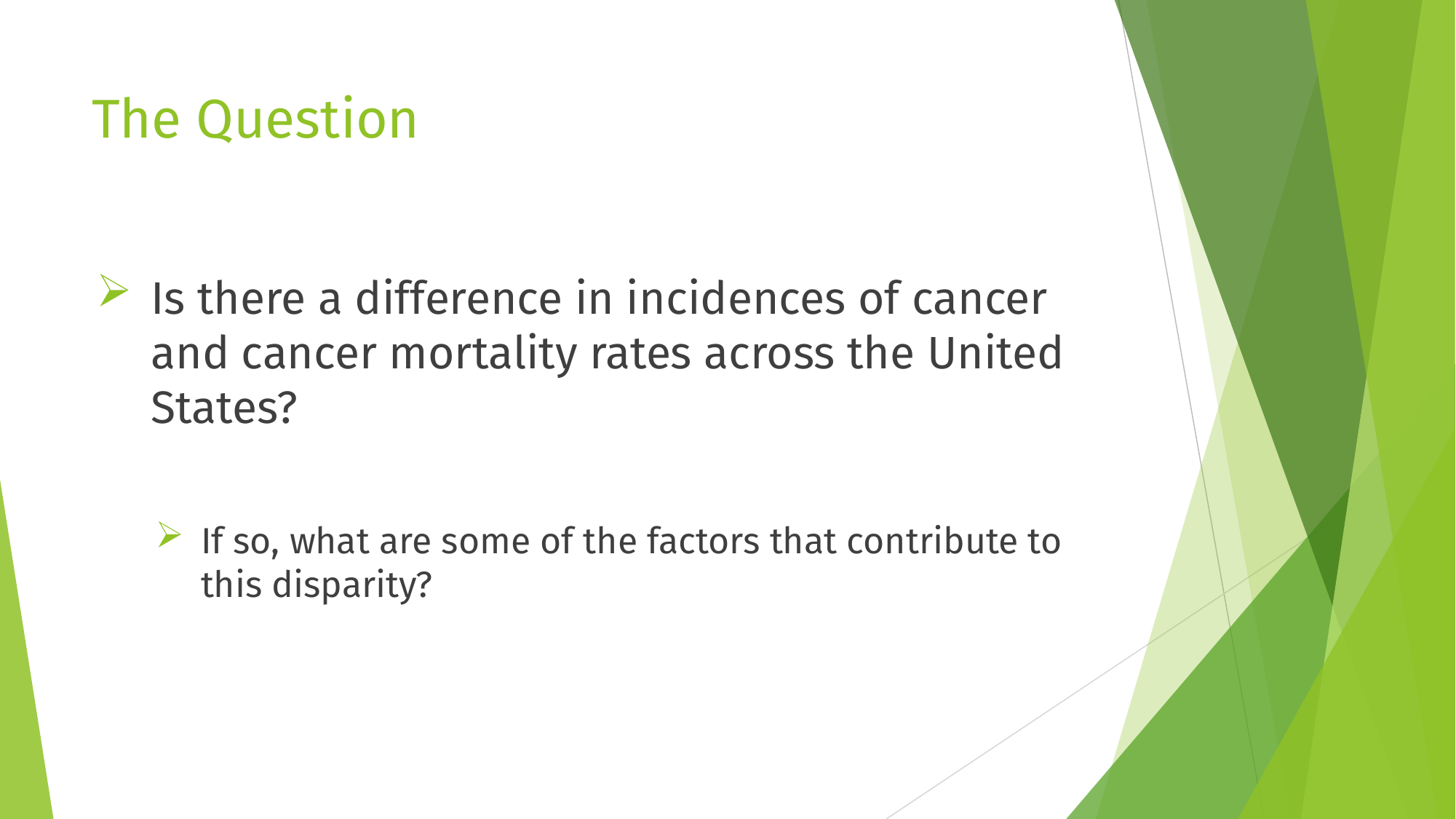

# The Question
Is there a difference in incidences of cancer and cancer mortality rates across the United States?

If so, what are some of the factors that contribute to this disparity?